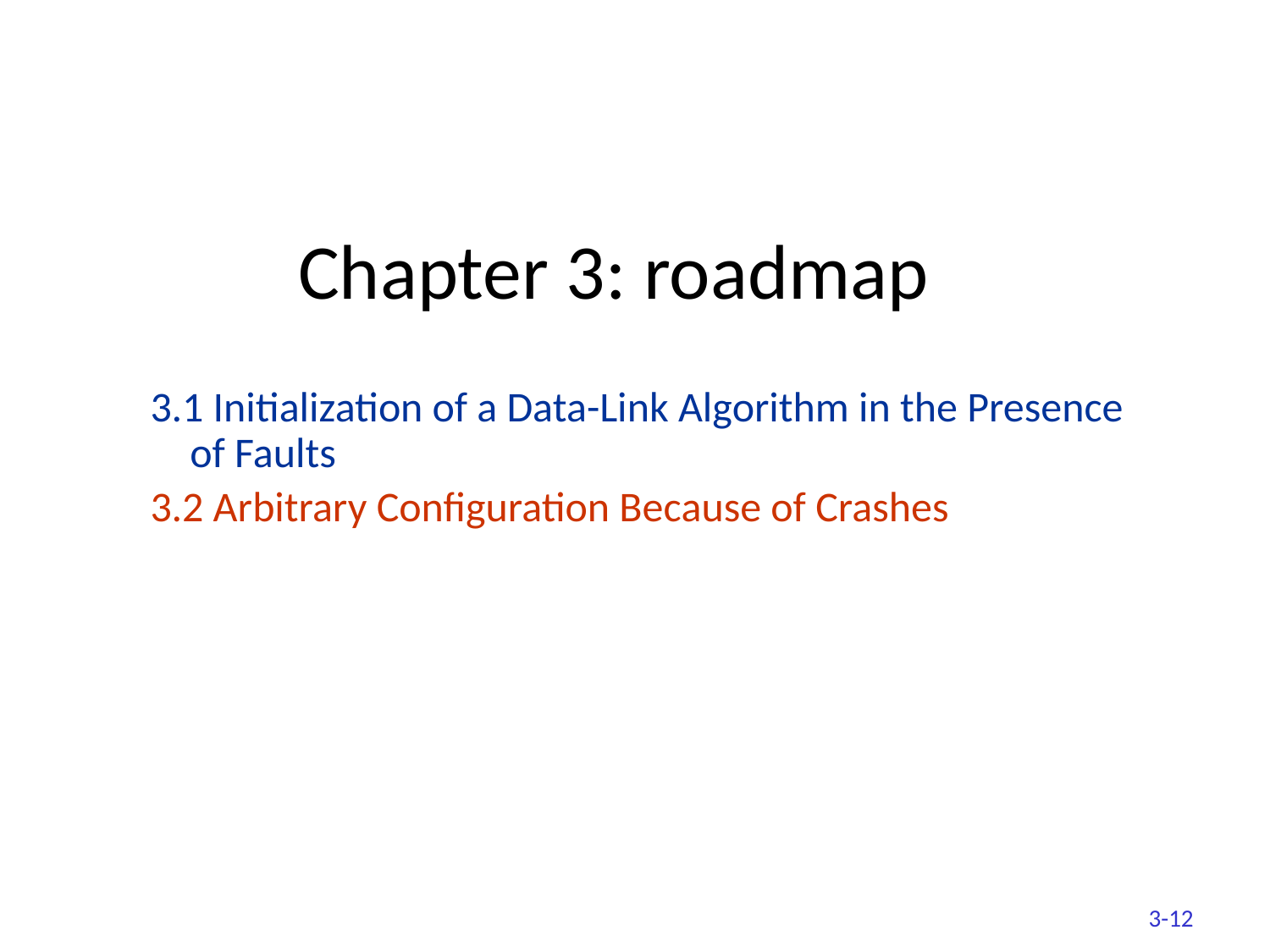

# Chapter 3: roadmap
3.1 Initialization of a Data-Link Algorithm in the Presence of Faults
3.2 Arbitrary Configuration Because of Crashes
3-12